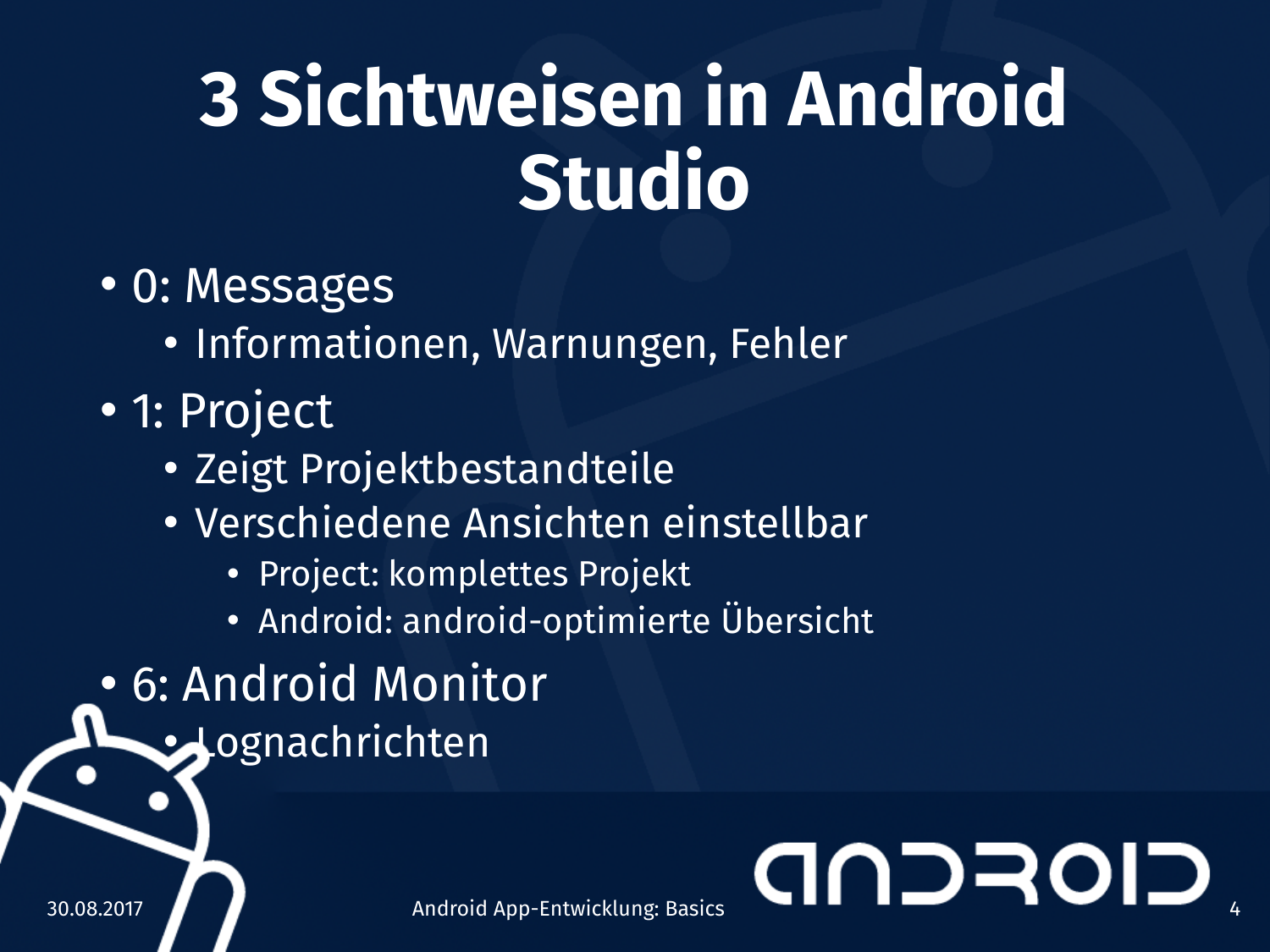

# 3 Sichtweisen in Android Studio
0: Messages
Informationen, Warnungen, Fehler
1: Project
Zeigt Projektbestandteile
Verschiedene Ansichten einstellbar
Project: komplettes Projekt
Android: android-optimierte Übersicht
6: Android Monitor
Lognachrichten
Android App-Entwicklung: Basics
4
30.08.2017